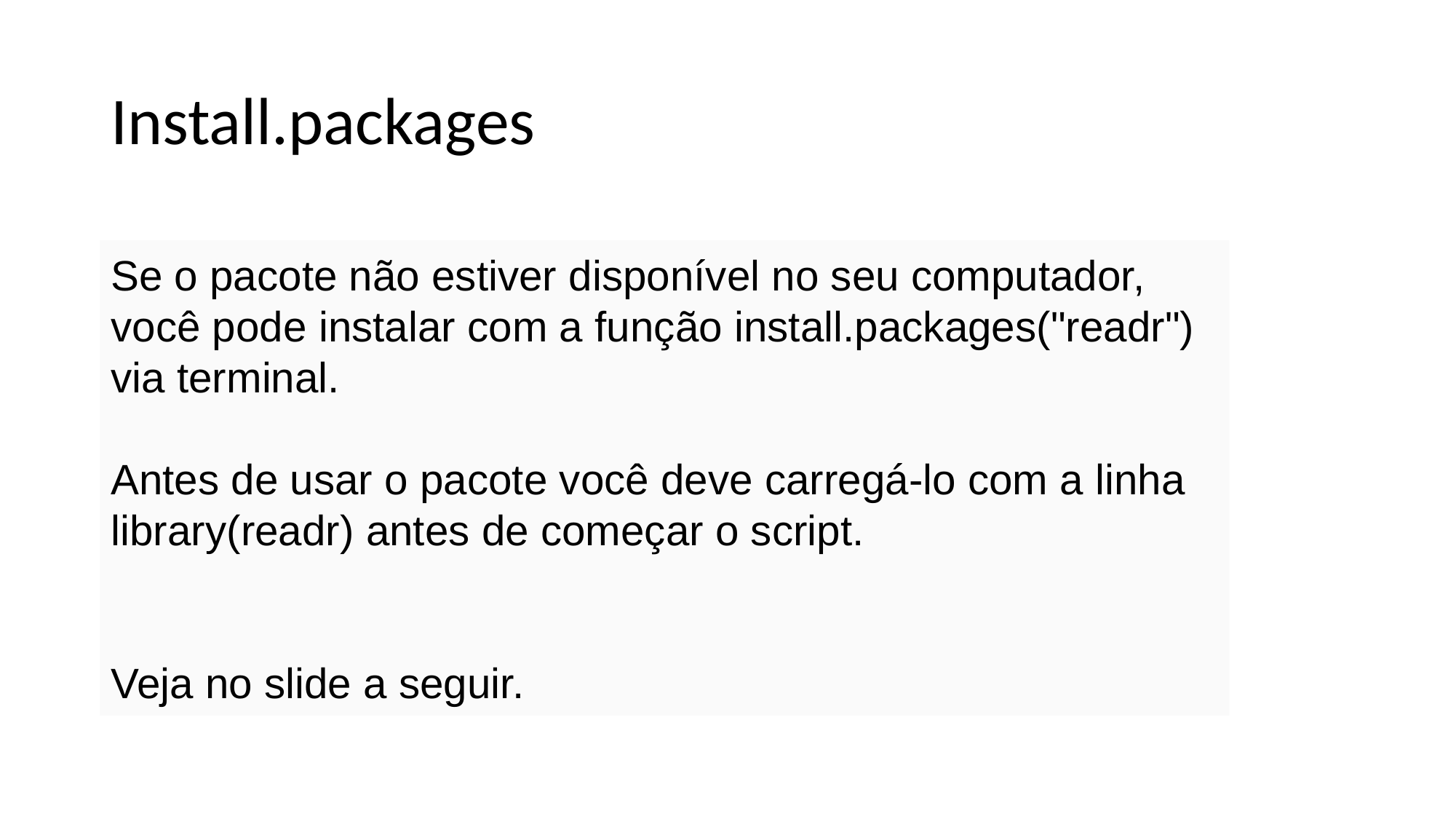

# Install.packages
Se o pacote não estiver disponível no seu computador,
você pode instalar com a função install.packages("readr")
via terminal.

Antes de usar o pacote você deve carregá-lo com a linha
library(readr) antes de começar o script.

Veja no slide a seguir.